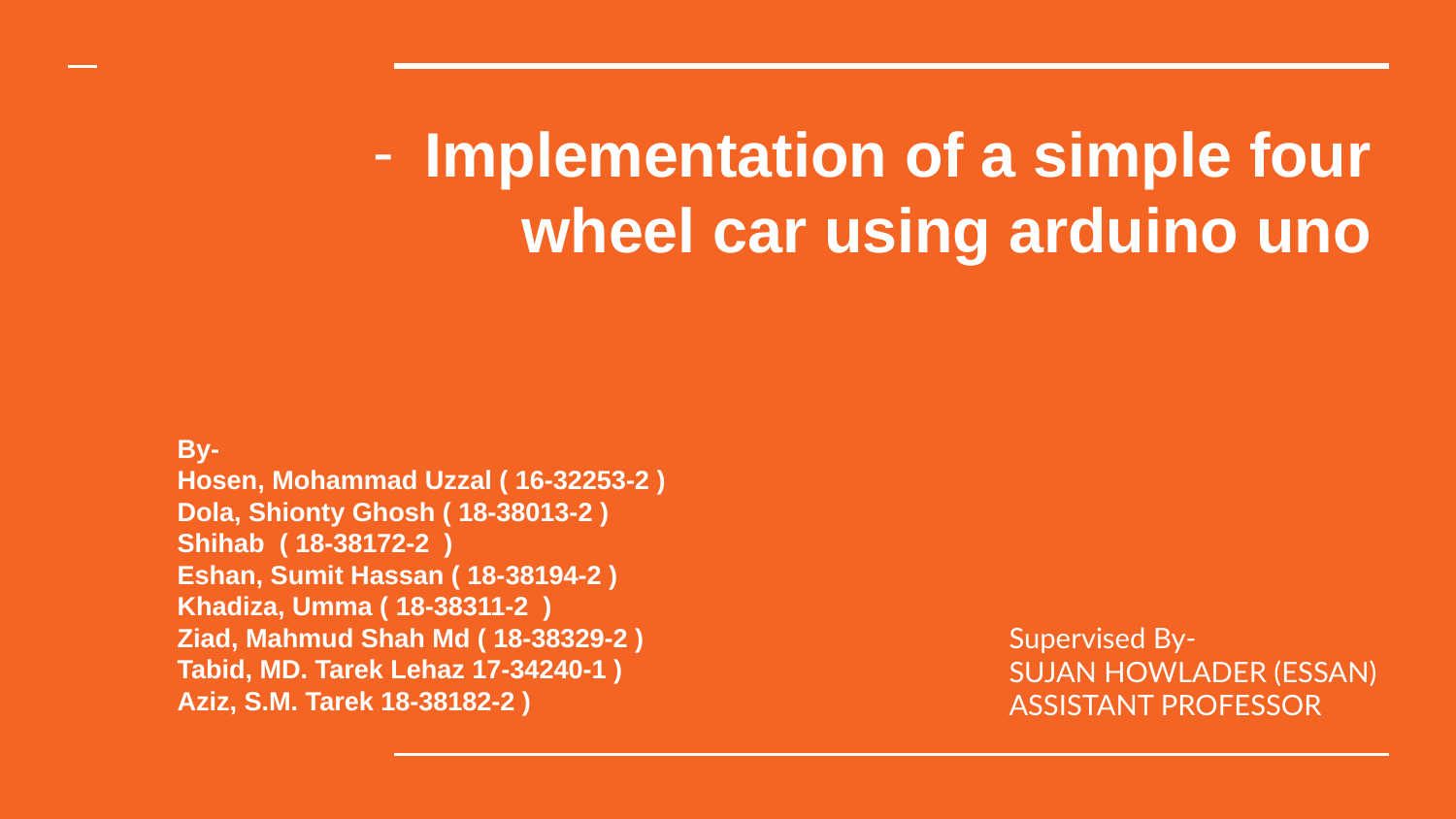

# Implementation of a simple four wheel car using arduino uno
By-
Hosen, Mohammad Uzzal ( 16-32253-2 )
Dola, Shionty Ghosh ( 18-38013-2 )
Shihab  ( 18-38172-2  )
Eshan, Sumit Hassan ( 18-38194-2 )
Khadiza, Umma ( 18-38311-2  )
Ziad, Mahmud Shah Md ( 18-38329-2 )
Tabid, MD. Tarek Lehaz 17-34240-1 )
Aziz, S.M. Tarek 18-38182-2 )
Supervised By-
SUJAN HOWLADER (ESSAN) ASSISTANT PROFESSOR